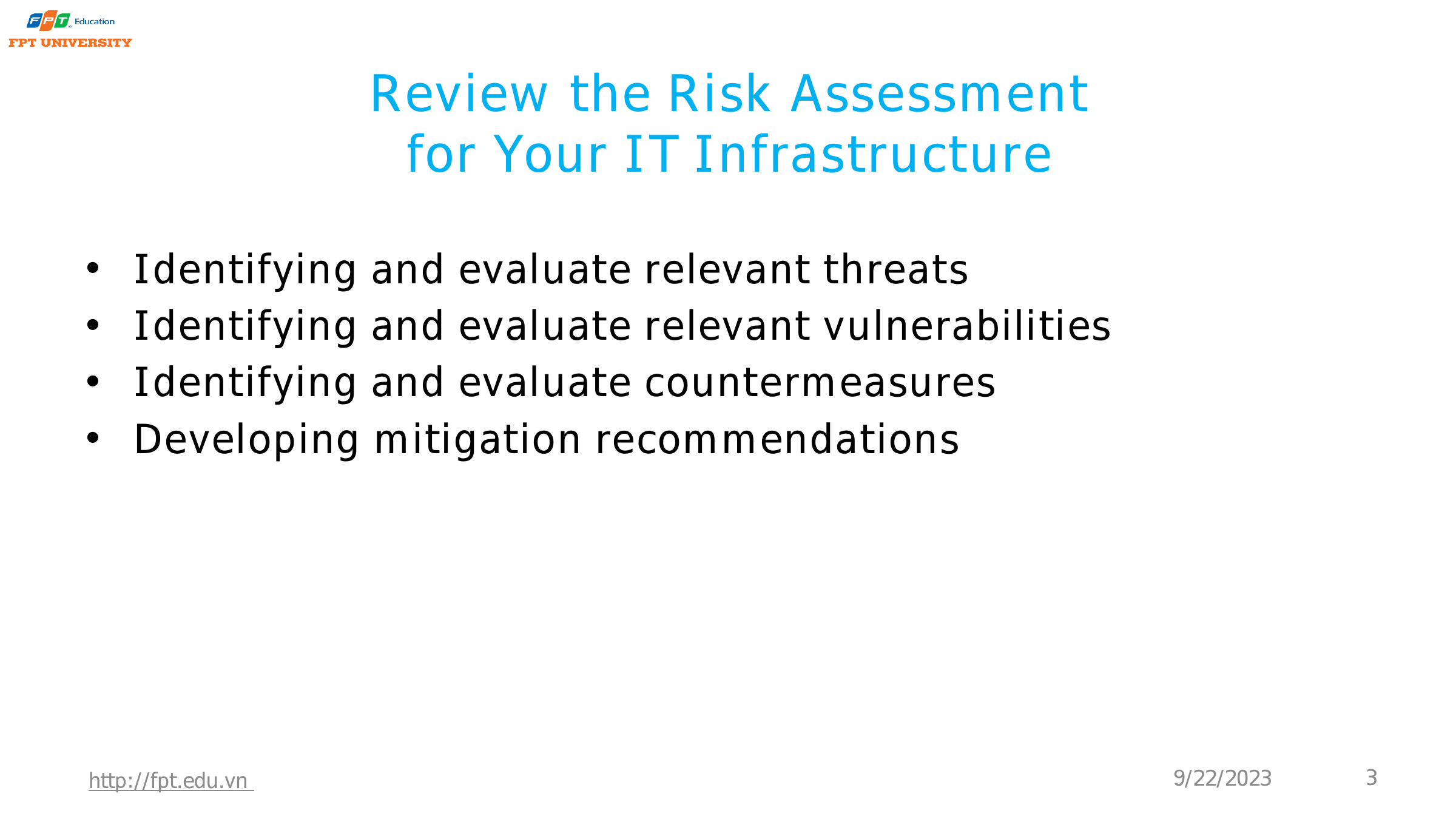

# Review the Risk Assessment for Your IT Infrastructure
Identifying and evaluate relevant threats
Identifying and evaluate relevant vulnerabilities
Identifying and evaluate countermeasures
Developing mitigation recommendations
http://fpt.edu.vn
9/22/2023
3